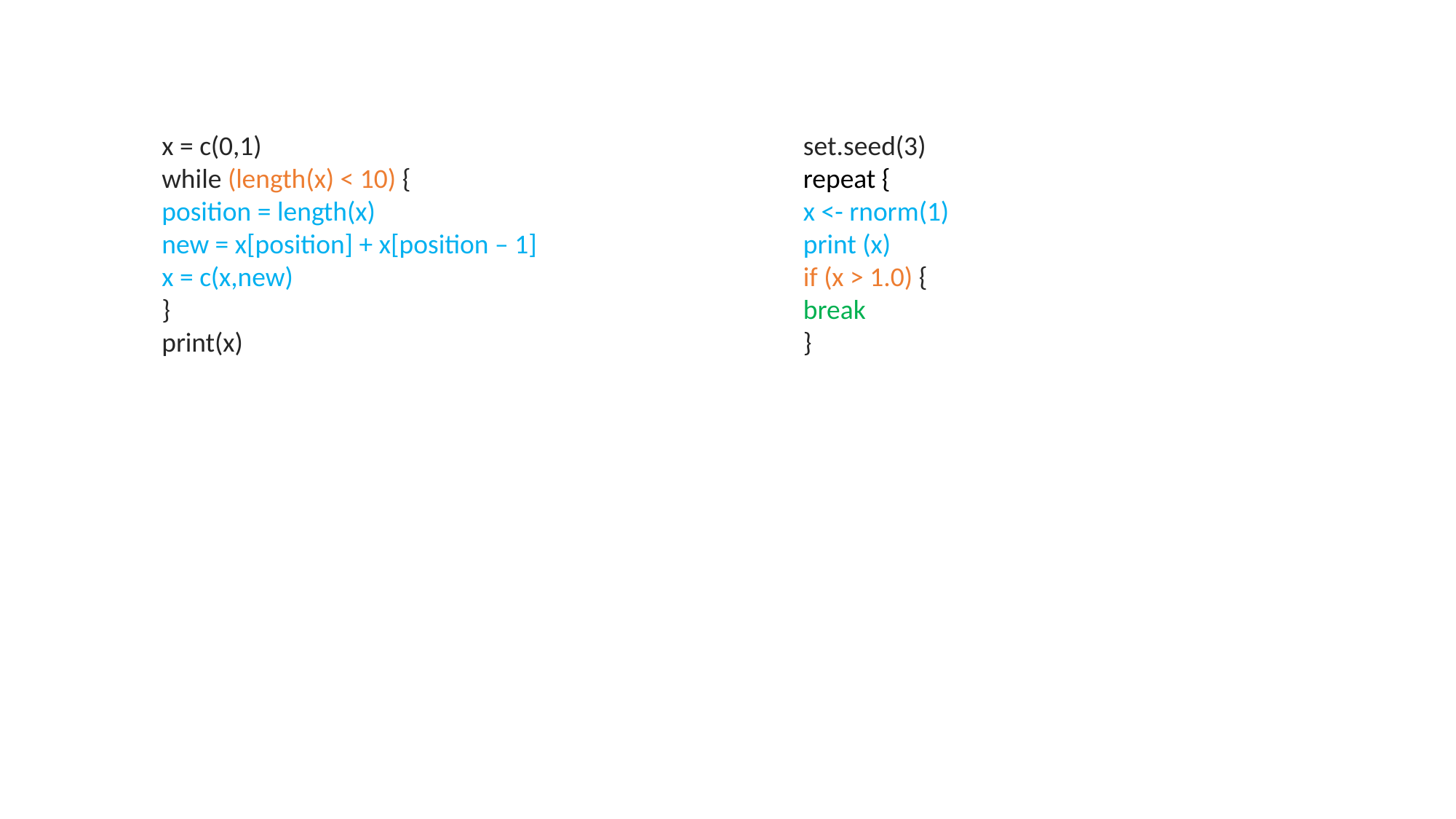

x = c(0,1)
while (length(x) < 10) {
position = length(x)
new = x[position] + x[position – 1]
x = c(x,new)
}
print(x)
set.seed(3)
repeat {
x <- rnorm(1)
print (x)
if (x > 1.0) {
break
}